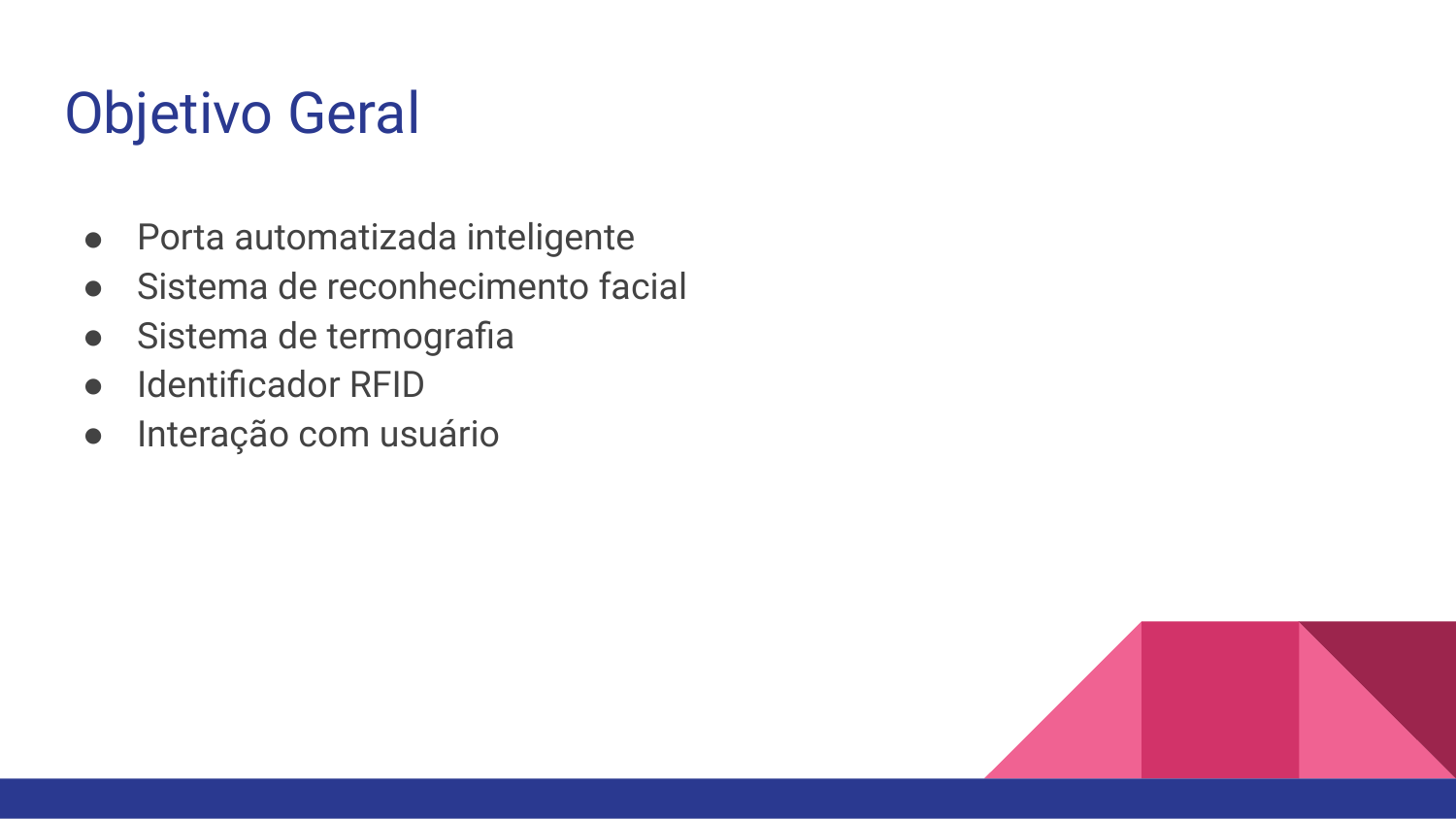

# Objetivo Geral
Porta automatizada inteligente
Sistema de reconhecimento facial
Sistema de termografia
Identificador RFID
Interação com usuário